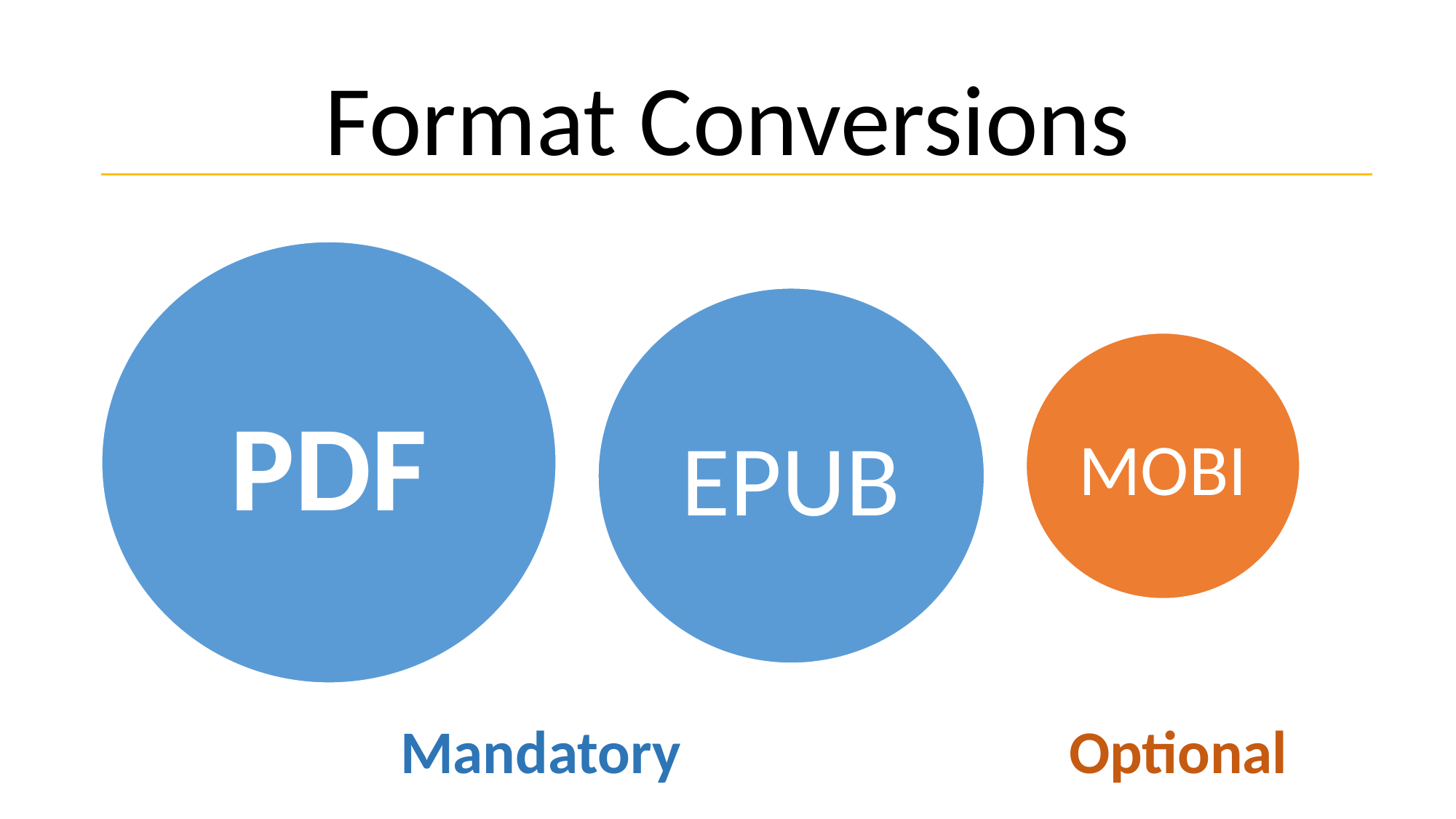

# Format Conversions
PDF
EPUB
MOBI
Mandatory
Optional